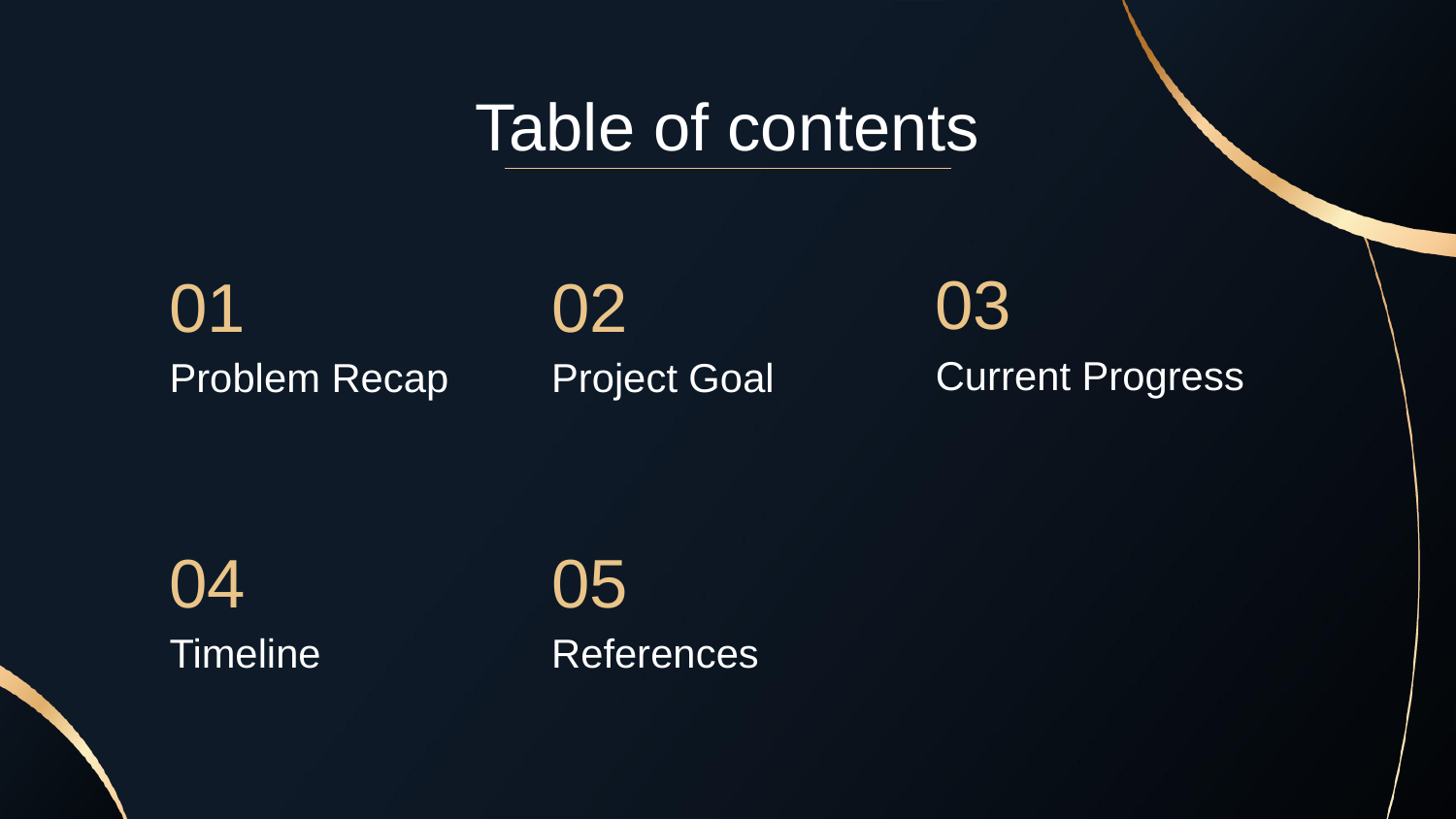

# Table of contents
03
01
02
Current Progress
Problem Recap
Project Goal
04
05
Timeline
References